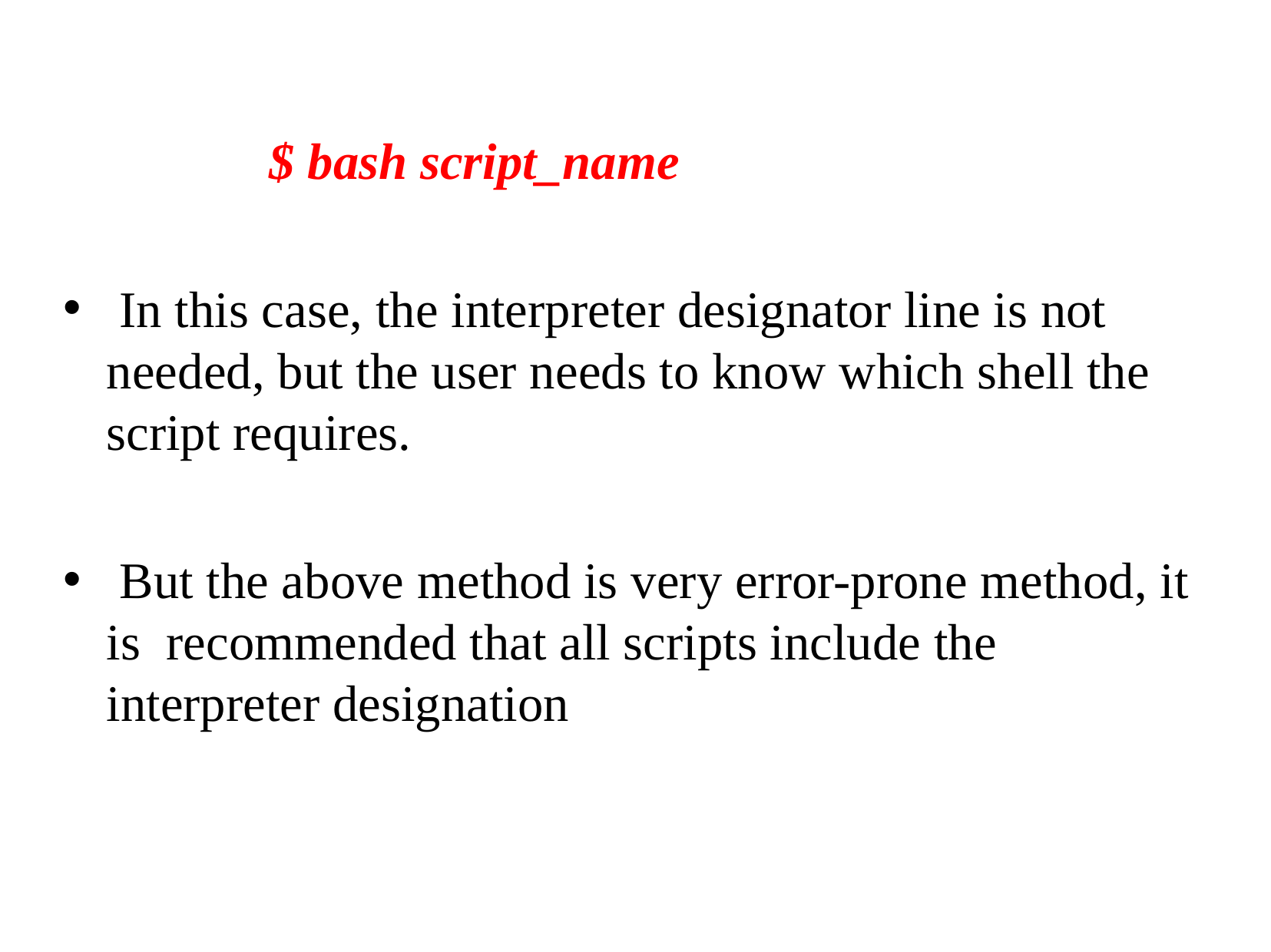

$ bash script_name

 In this case, the interpreter designator line is not needed, but the user needs to know which shell the script requires.

 But the above method is very error-prone method, it is  recommended that all scripts include the interpreter designation